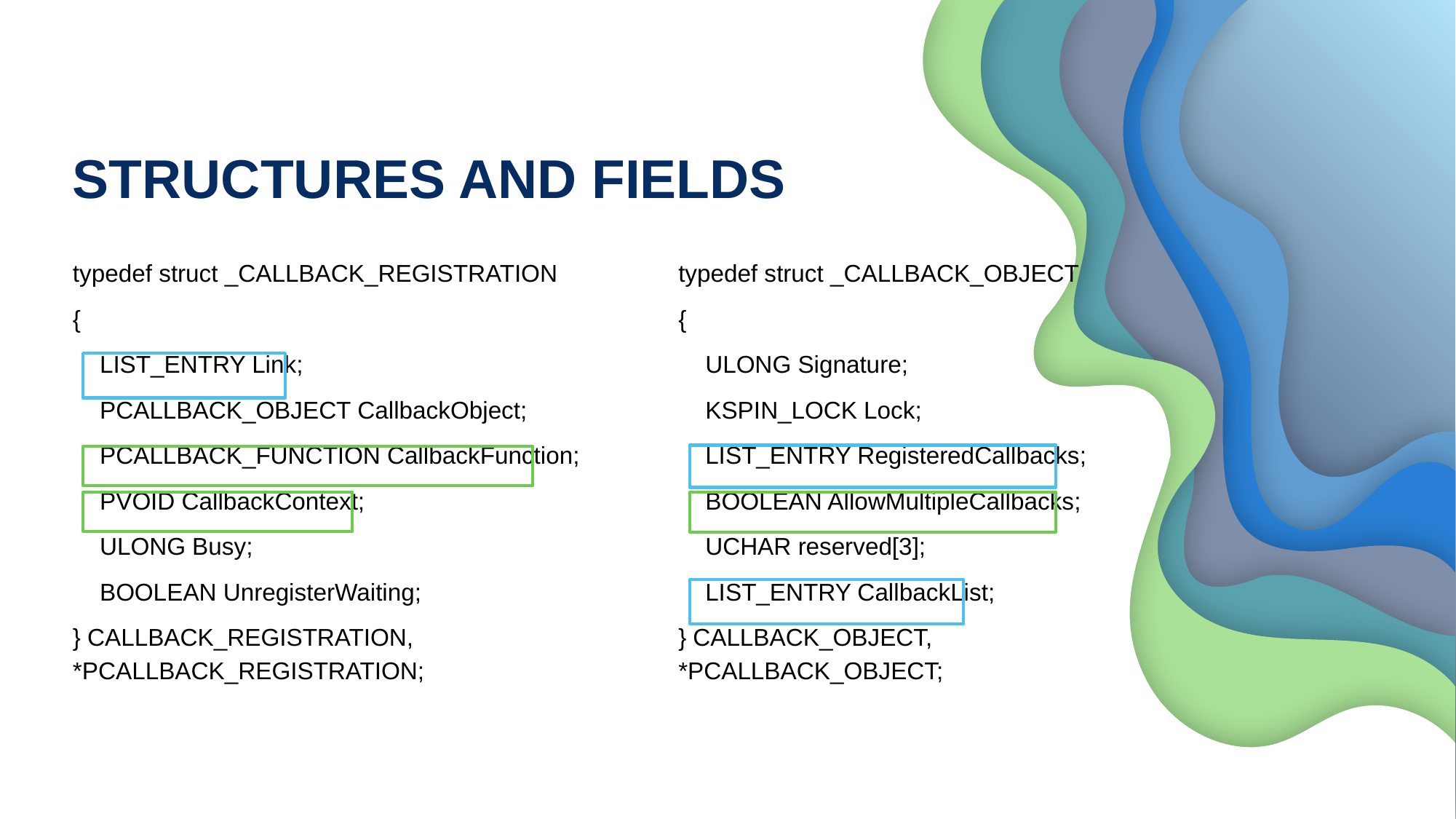

# STRUCTURES AND FIELDS
typedef struct _CALLBACK_REGISTRATION
{
    LIST_ENTRY Link;
    PCALLBACK_OBJECT CallbackObject;
    PCALLBACK_FUNCTION CallbackFunction;
    PVOID CallbackContext;
    ULONG Busy;
    BOOLEAN UnregisterWaiting;
} CALLBACK_REGISTRATION, *PCALLBACK_REGISTRATION;

typedef struct _CALLBACK_OBJECT
{
    ULONG Signature;
    KSPIN_LOCK Lock;
    LIST_ENTRY RegisteredCallbacks;
    BOOLEAN AllowMultipleCallbacks;
    UCHAR reserved[3];
    LIST_ENTRY CallbackList;
} CALLBACK_OBJECT, *PCALLBACK_OBJECT;